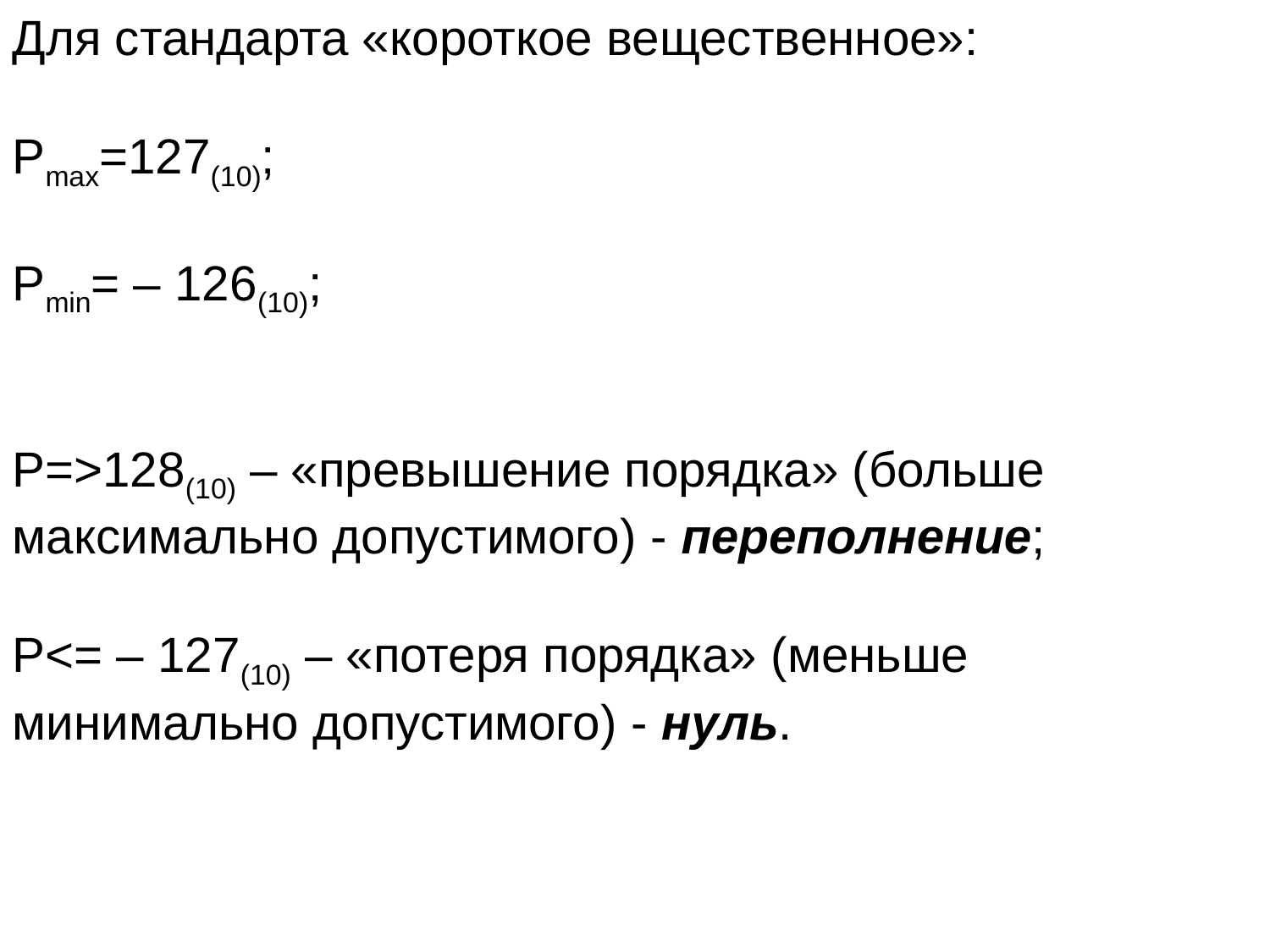

Для стандарта «короткое вещественное»:

Pmax=127(10);

Pmin= – 126(10);

P=>128(10) – «превышение порядка» (больше максимально допустимого) - переполнение;

Р<= – 127(10) – «потеря порядка» (меньше минимально допустимого) - нуль.